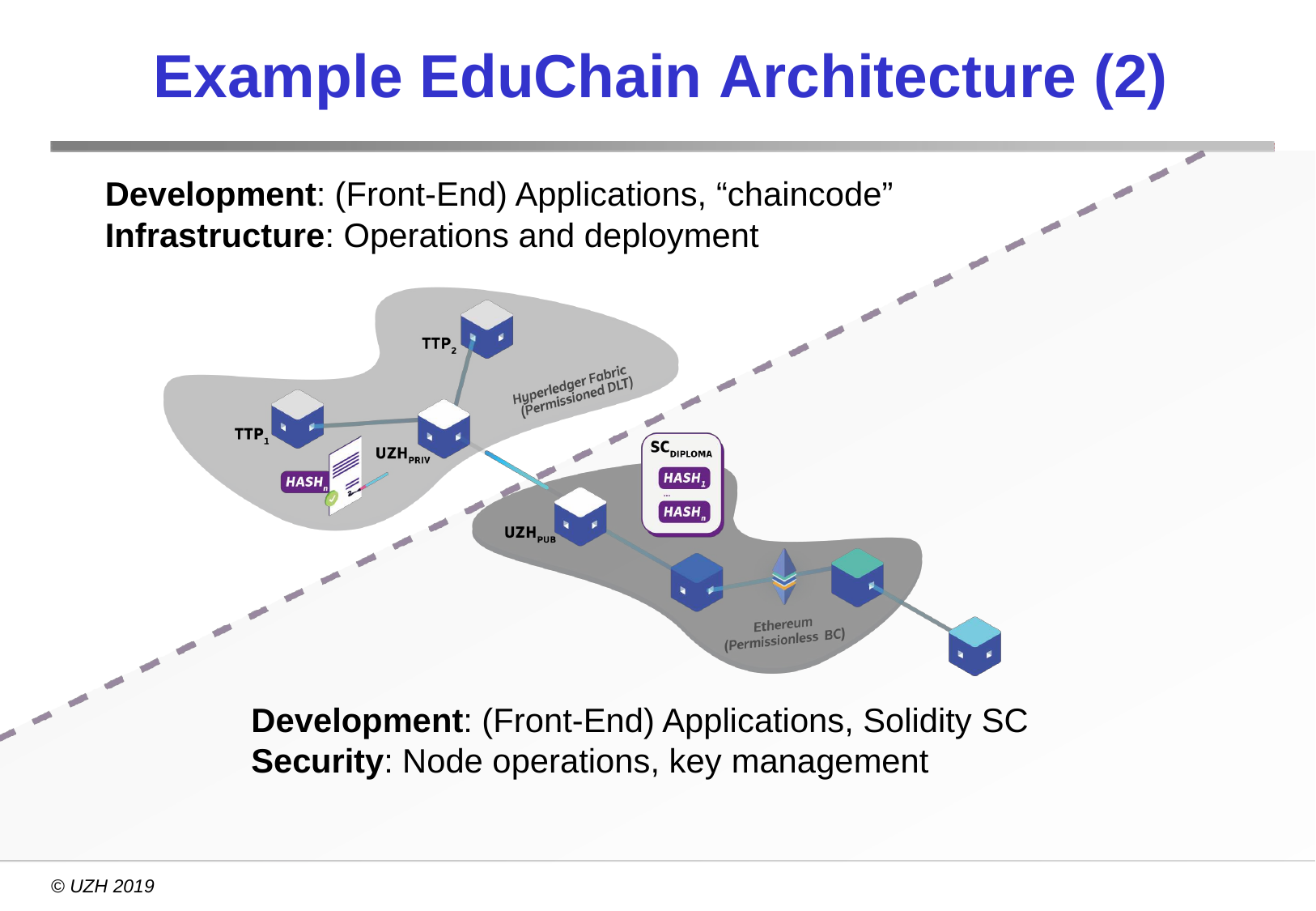

# Example EduChain Architecture (2)

Development: (Front-End) Applications, “chaincode”
Infrastructure: Operations and deployment

Development: (Front-End) Applications, Solidity SC
Security: Node operations, key management
© UZH 2019